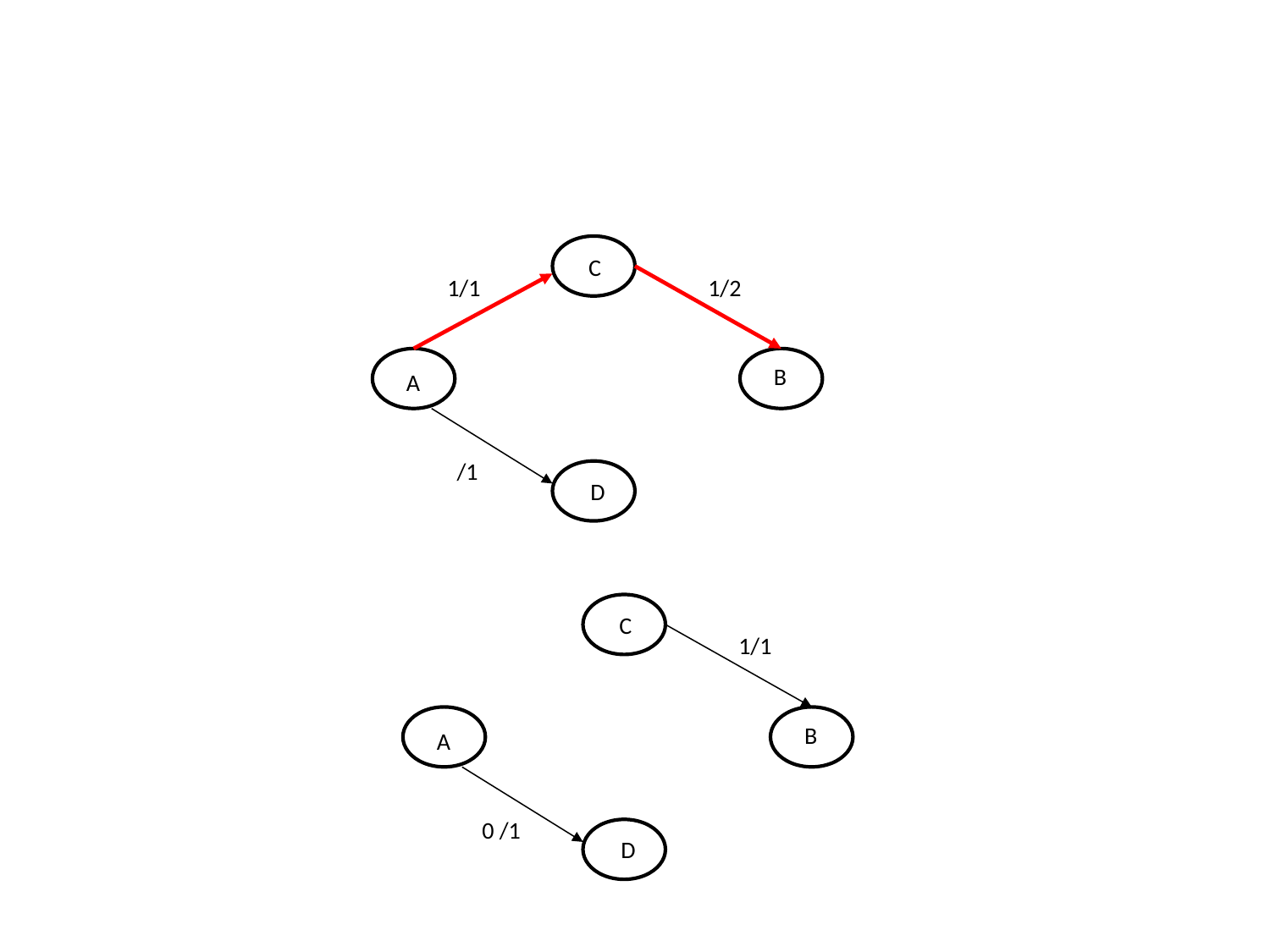

C
    1/1
    1/2

  B
  A
    /1

  D

  C
    1/1

  B
  A
   0 /1

  D